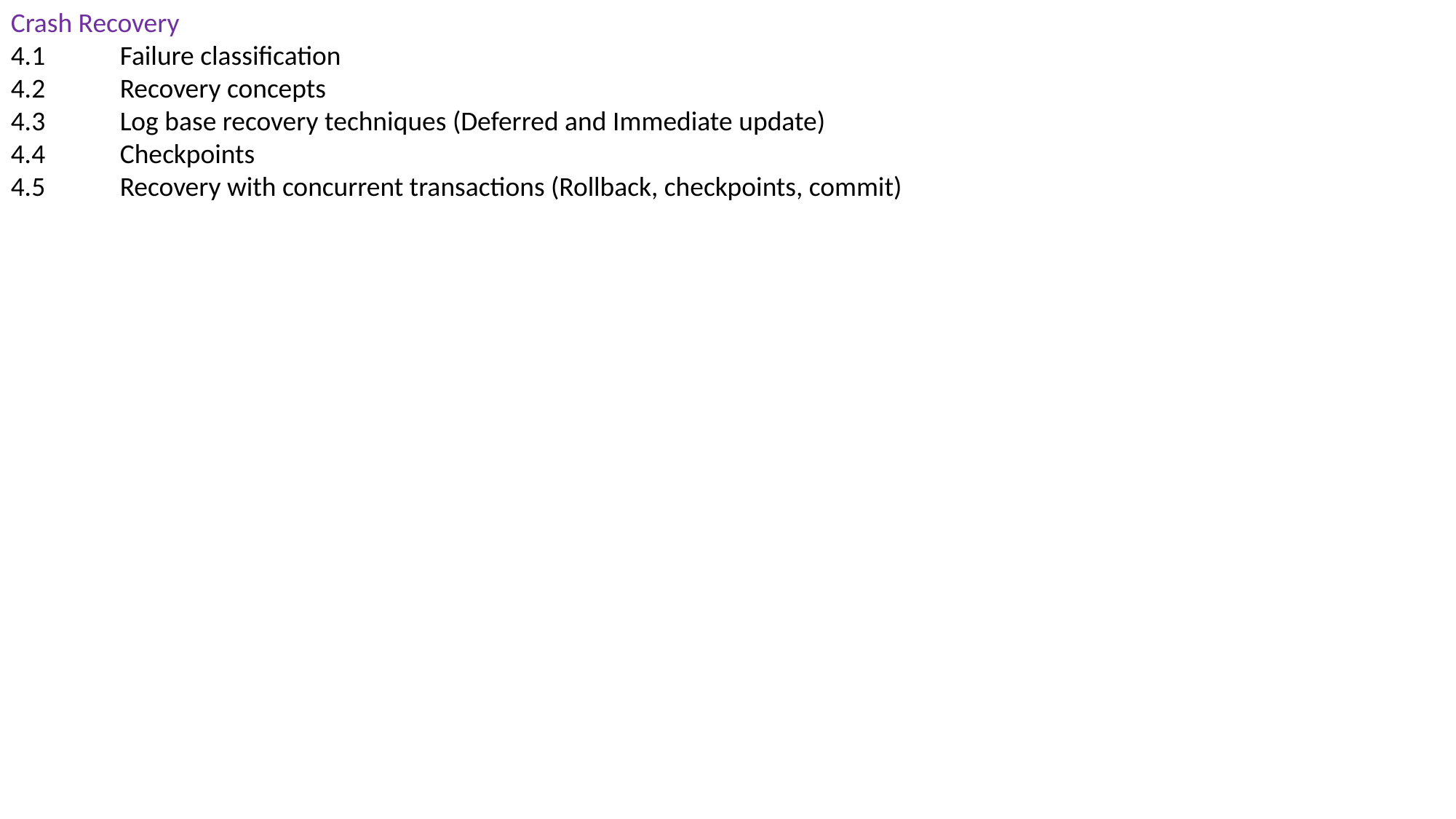

Crash Recovery
4.1	Failure classification
4.2	Recovery concepts
4.3	Log base recovery techniques (Deferred and Immediate update)
4.4	Checkpoints
4.5	Recovery with concurrent transactions (Rollback, checkpoints, commit)